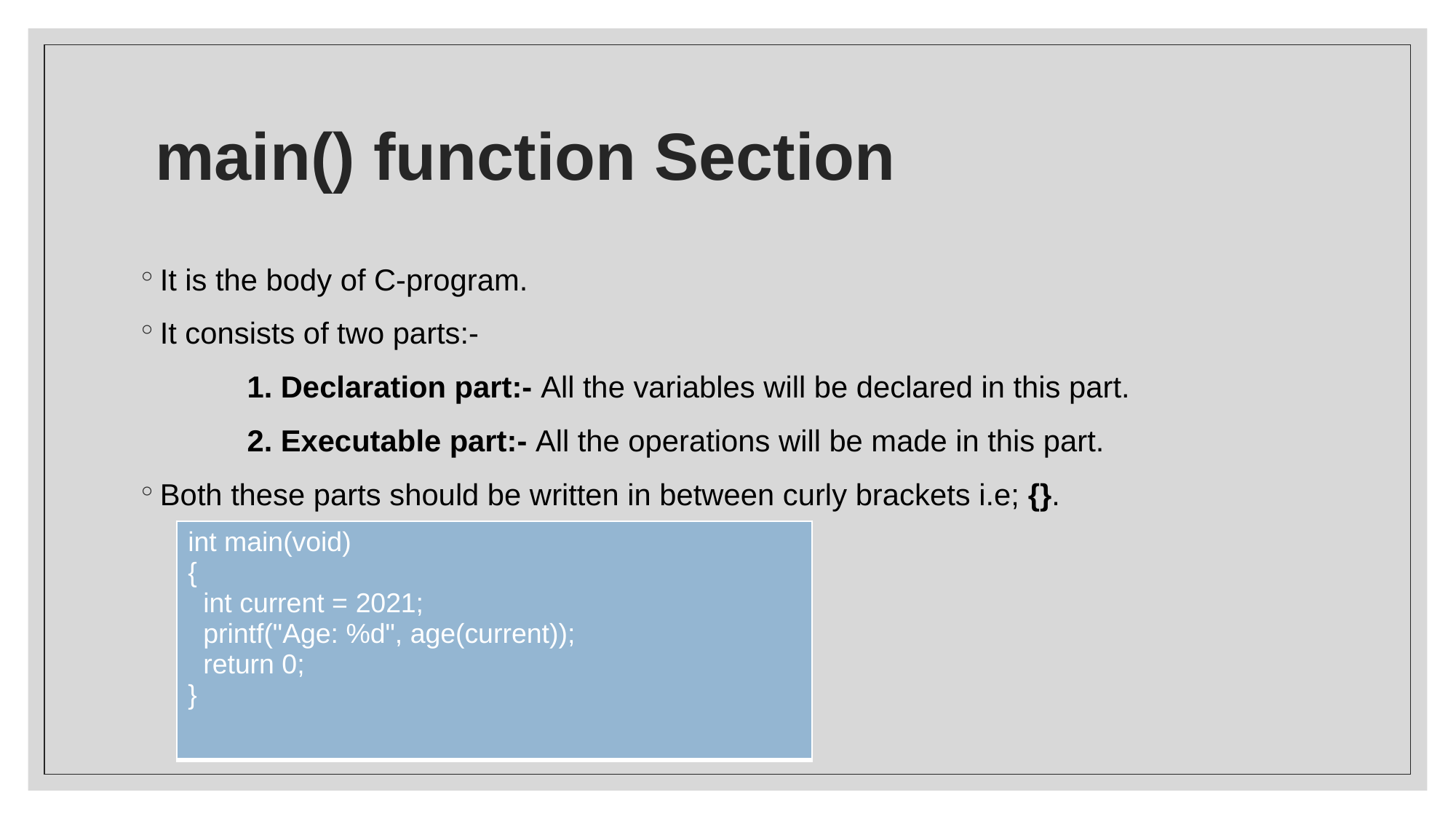

# main() function Section
It is the body of C-program.
It consists of two parts:-
             1. Declaration part:- All the variables will be declared in this part.
             2. Executable part:- All the operations will be made in this part.
Both these parts should be written in between curly brackets i.e; {}.

| int main(void) { int current = 2021; printf("Age: %d", age(current)); return 0; } |
| --- |